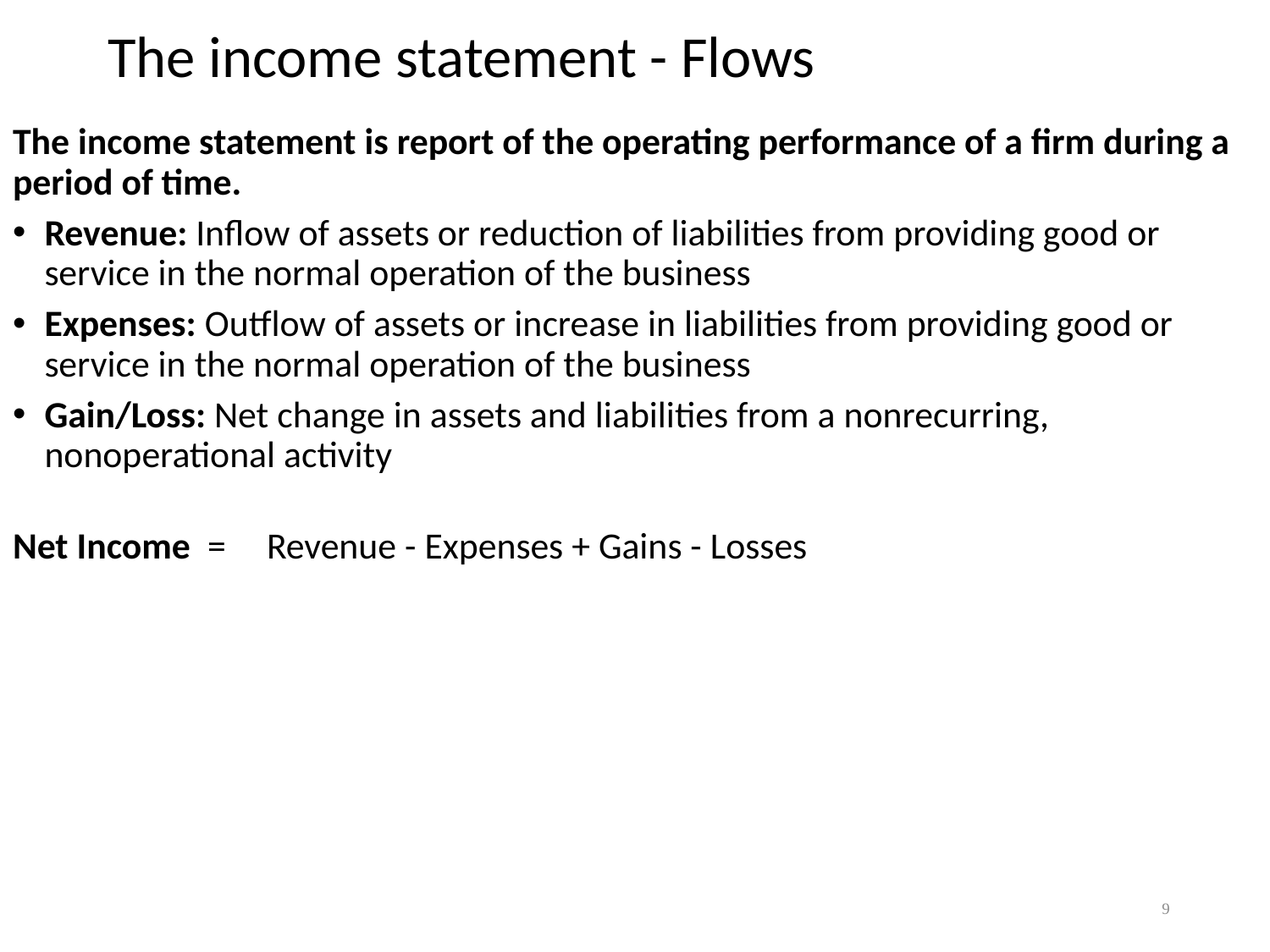

# The income statement - Flows
The income statement is report of the operating performance of a firm during a period of time.
Revenue: Inflow of assets or reduction of liabilities from providing good or service in the normal operation of the business
Expenses: Outflow of assets or increase in liabilities from providing good or service in the normal operation of the business
Gain/Loss: Net change in assets and liabilities from a nonrecurring, nonoperational activity
Net Income  =	Revenue - Expenses + Gains - Losses
9